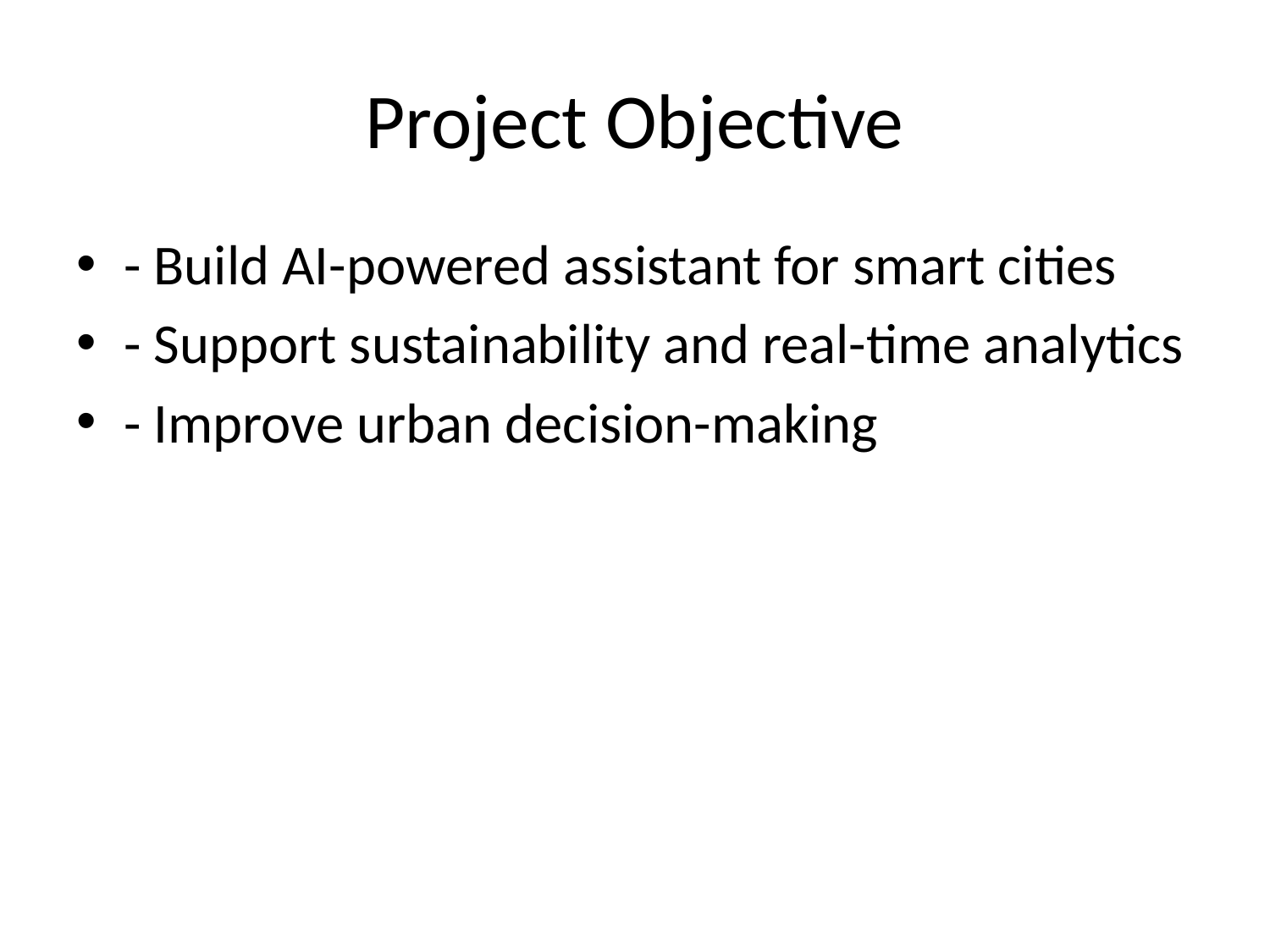

# Project Objective
- Build AI-powered assistant for smart cities
- Support sustainability and real-time analytics
- Improve urban decision-making